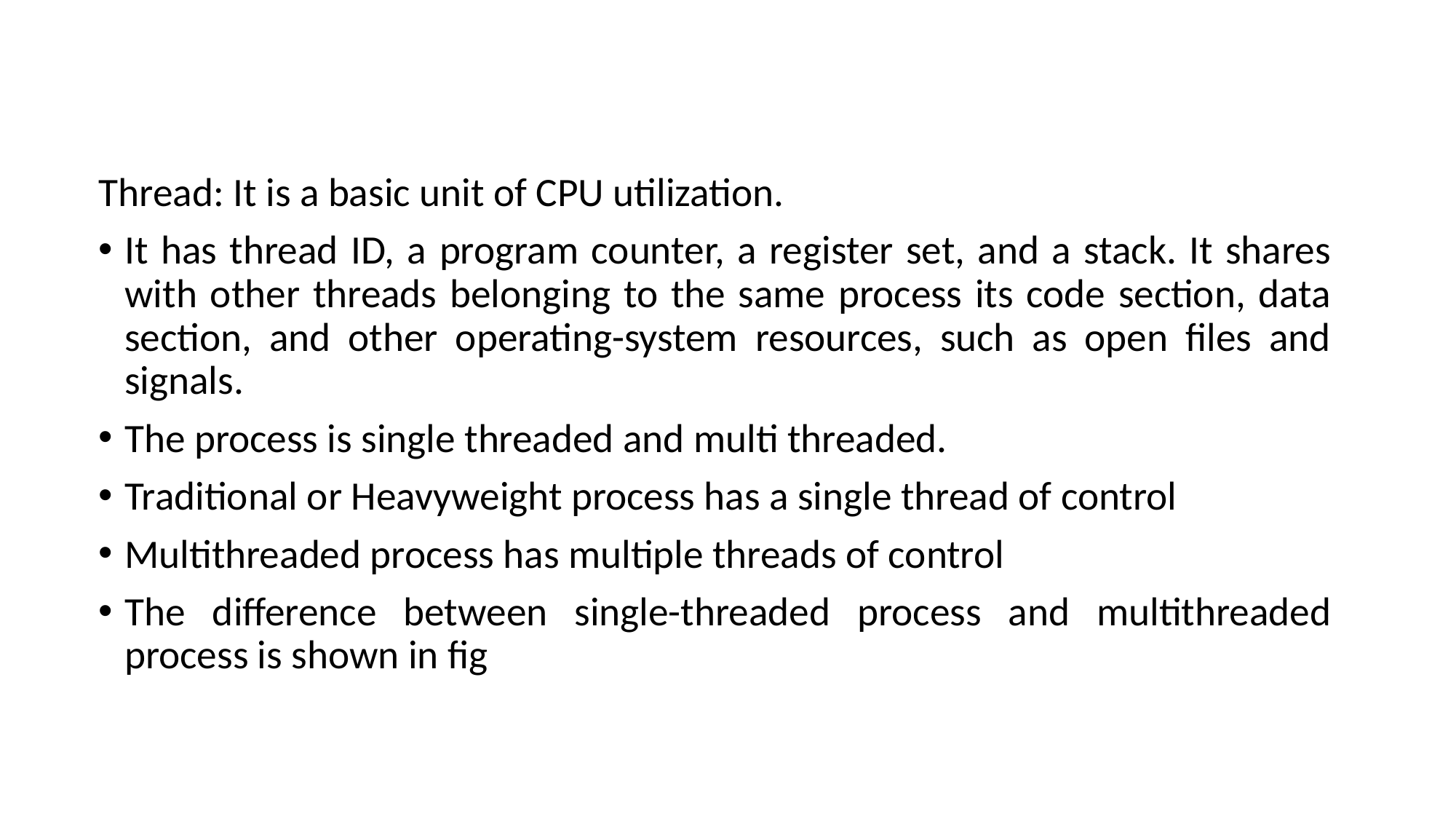

Thread: It is a basic unit of CPU utilization.
It has thread ID, a program counter, a register set, and a stack. It shares with other threads belonging to the same process its code section, data section, and other operating-system resources, such as open files and signals.
The process is single threaded and multi threaded.
Traditional or Heavyweight process has a single thread of control
Multithreaded process has multiple threads of control
The difference between single-threaded process and multithreaded process is shown in fig